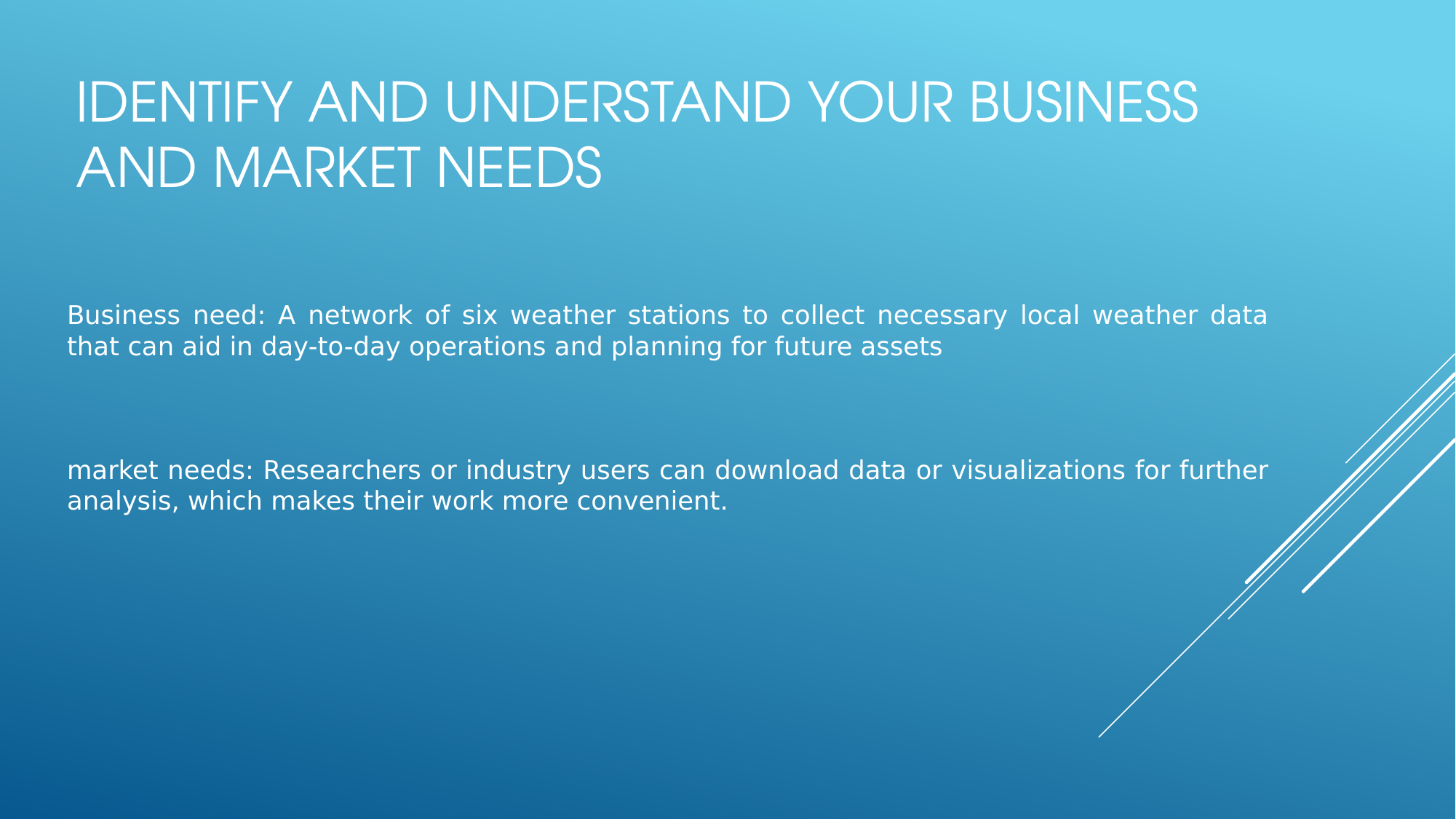

# Identify and understand your business and market Needs
Business need: A network of six weather stations to collect necessary local weather data that can aid in day-to-day operations and planning for future assets

market needs: Researchers or industry users can download data or visualizations for further analysis, which makes their work more convenient.